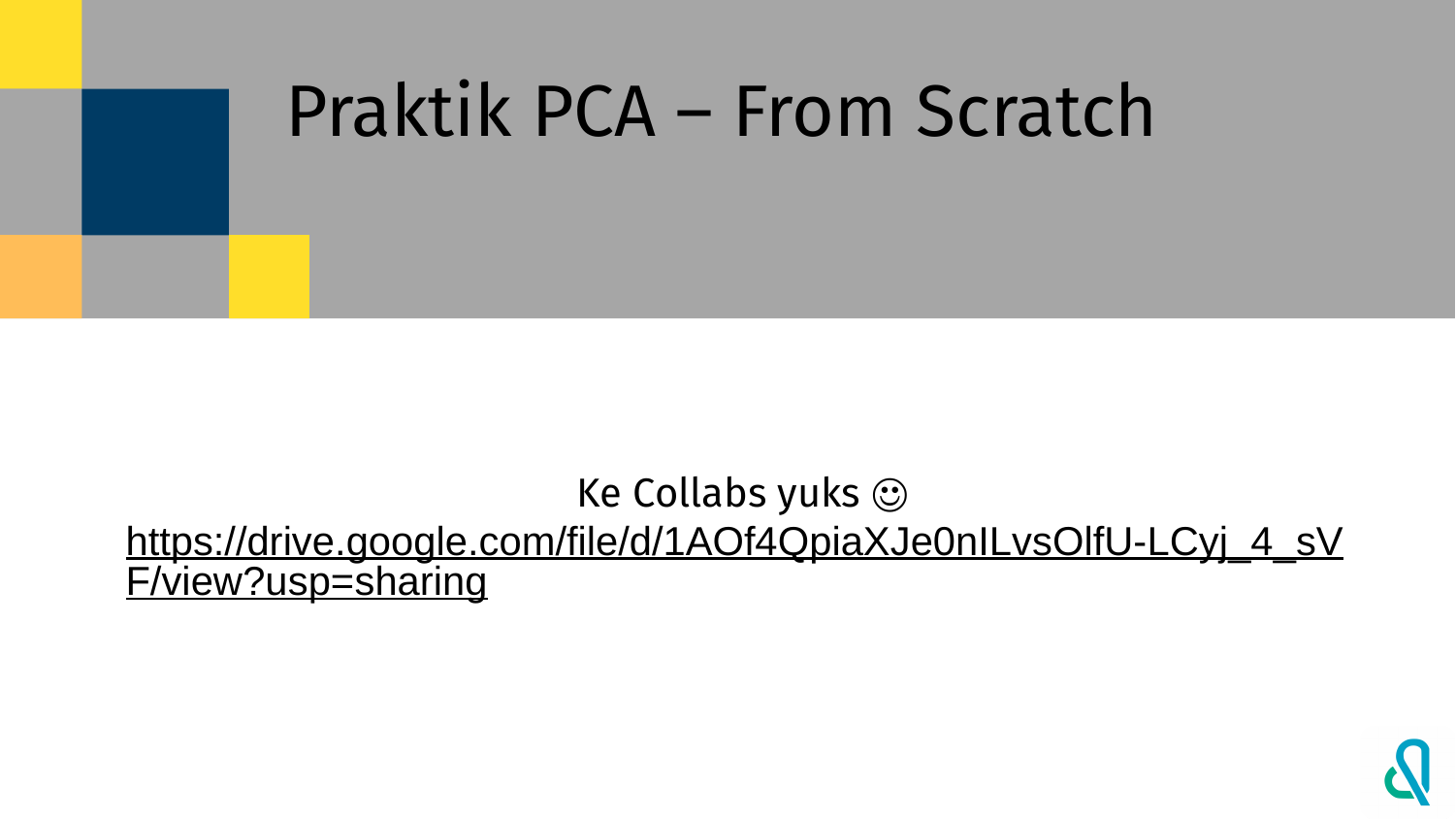

# Praktik PCA – From Scratch

Ke Collabs yuks ☺
https://drive.google.com/file/d/1AOf4QpiaXJe0nILvsOlfU-LCyj_4_sVF/view?usp=sharing